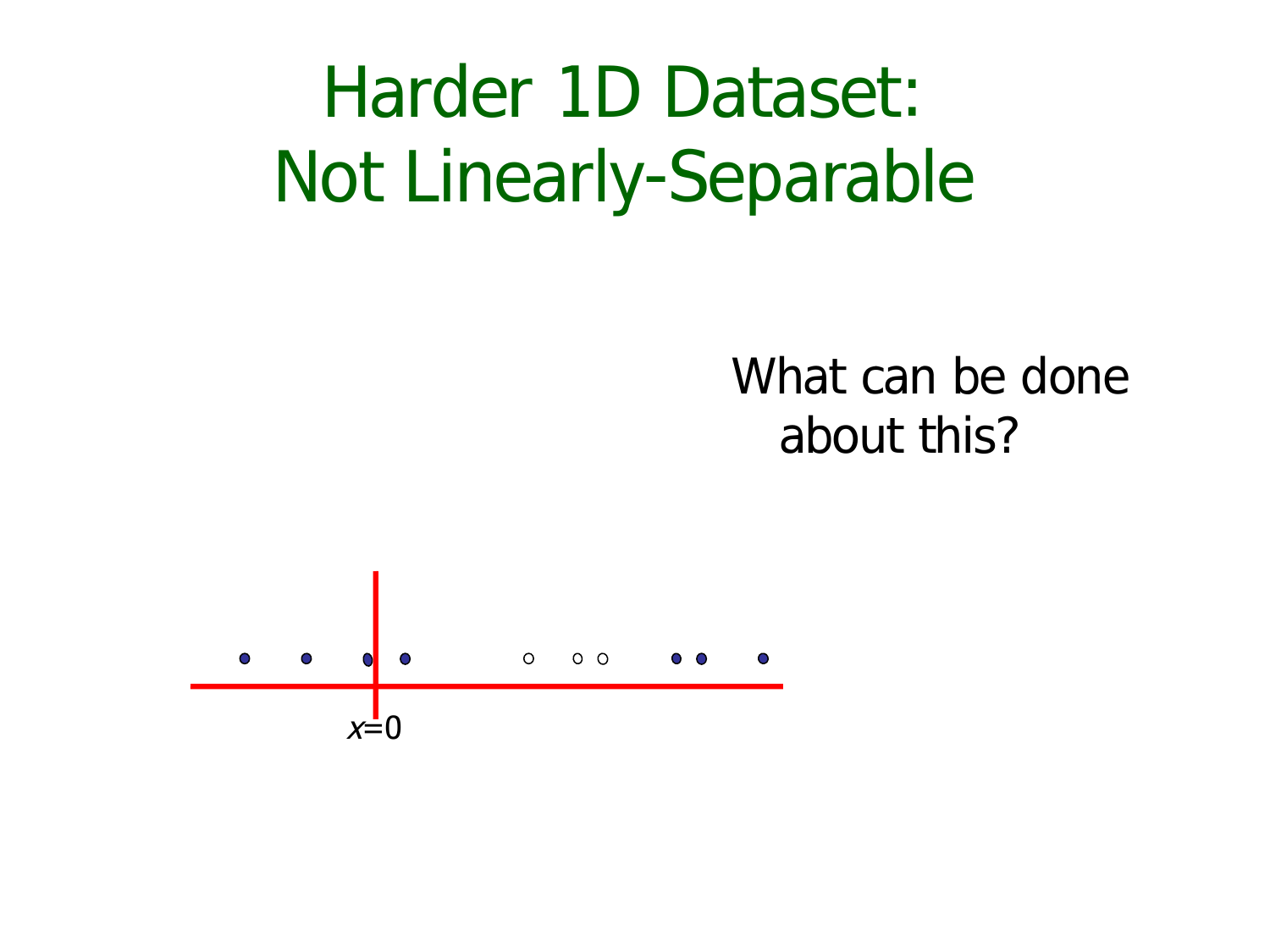

# Harder 1D Dataset: Not Linearly-Separable
What can be done about this?

x=0